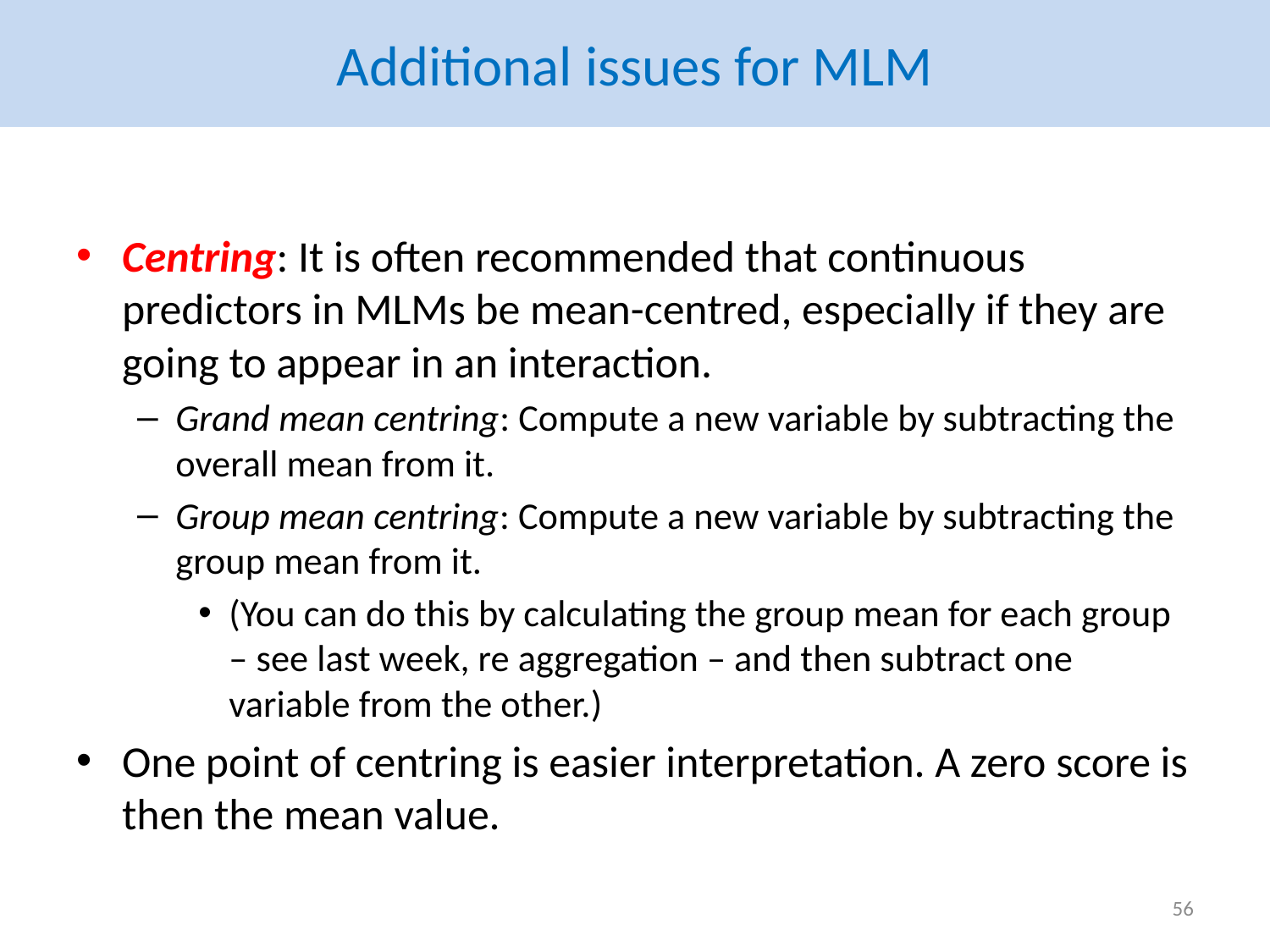

# Additional issues for MLM
Centring: It is often recommended that continuous predictors in MLMs be mean-centred, especially if they are going to appear in an interaction.
Grand mean centring: Compute a new variable by subtracting the overall mean from it.
Group mean centring: Compute a new variable by subtracting the group mean from it.
(You can do this by calculating the group mean for each group – see last week, re aggregation – and then subtract one variable from the other.)
One point of centring is easier interpretation. A zero score is then the mean value.
56